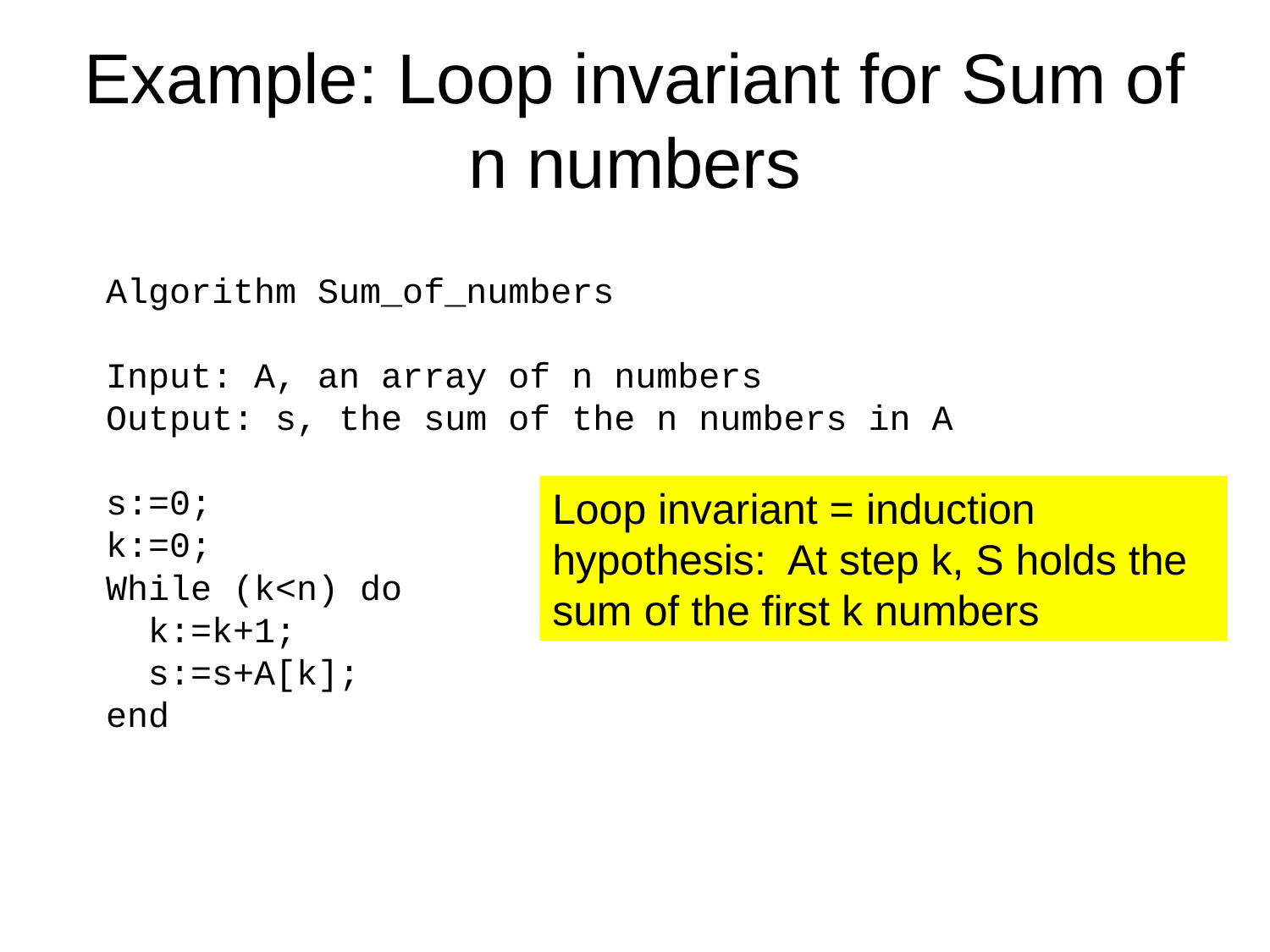

# Example: Loop invariant for Sum of n numbers
Algorithm Sum_of_numbers

Input: A, an array of n numbers
Output: s, the sum of the n numbers in A

s:=0;
k:=0;
While (k<n) do
  k:=k+1;
  s:=s+A[k];
end

Loop invariant = induction hypothesis:  At step k, S holds the sum of the first k numbers